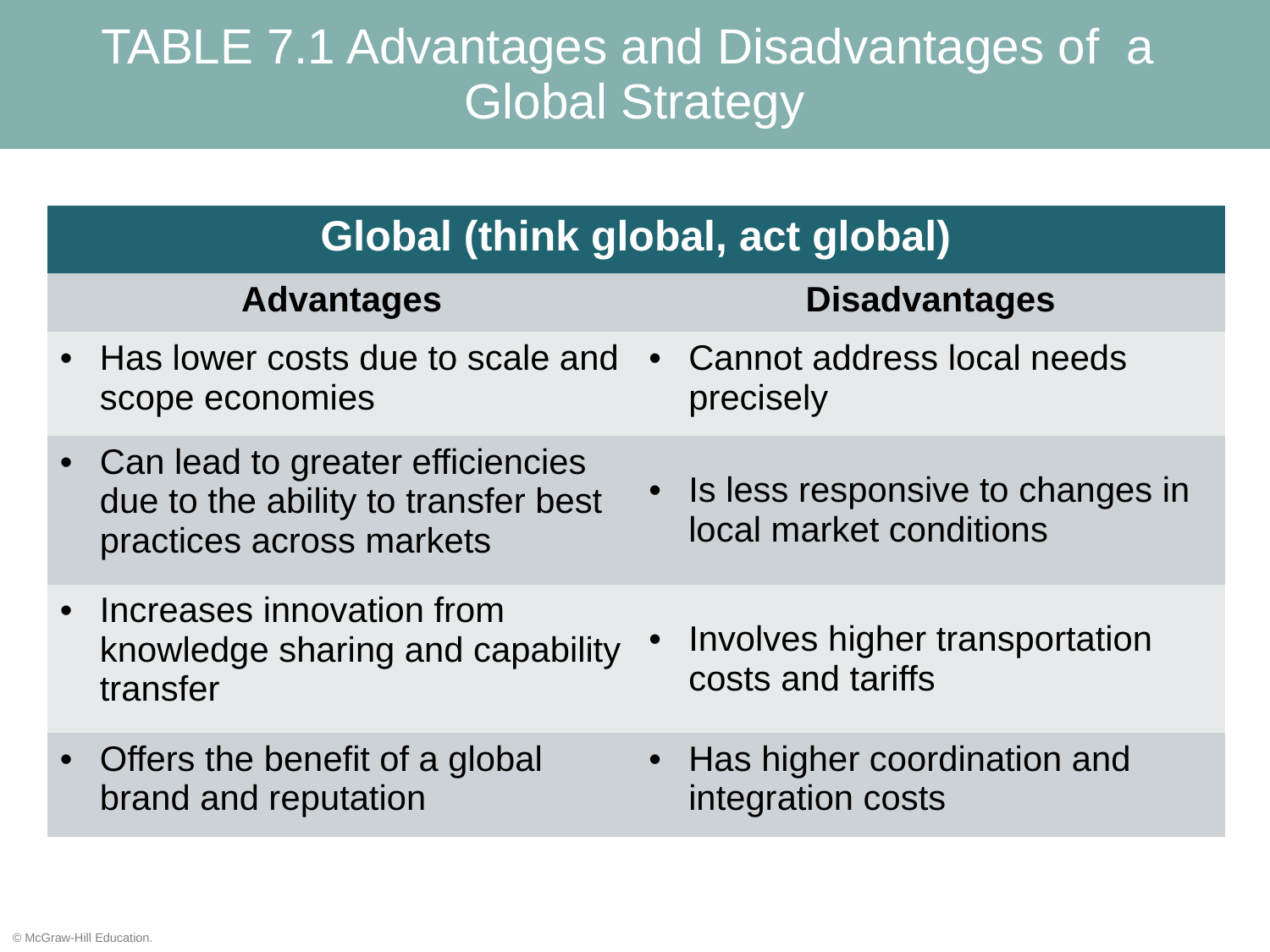

# TABLE 7.1 Advantages and Disadvantages of  a Global Strategy
| Global (think global, act global) |  |
| --- | --- |
| Advantages | Disadvantages |
| Has lower costs due to scale and scope economies | Cannot address local needs precisely |
| Can lead to greater efficiencies due to the ability to transfer best practices across markets | Is less responsive to changes in local market conditions |
| Increases innovation from knowledge sharing and capability transfer | Involves higher transportation costs and tariffs |
| Offers the benefit of a global brand and reputation | Has higher coordination and integration costs |